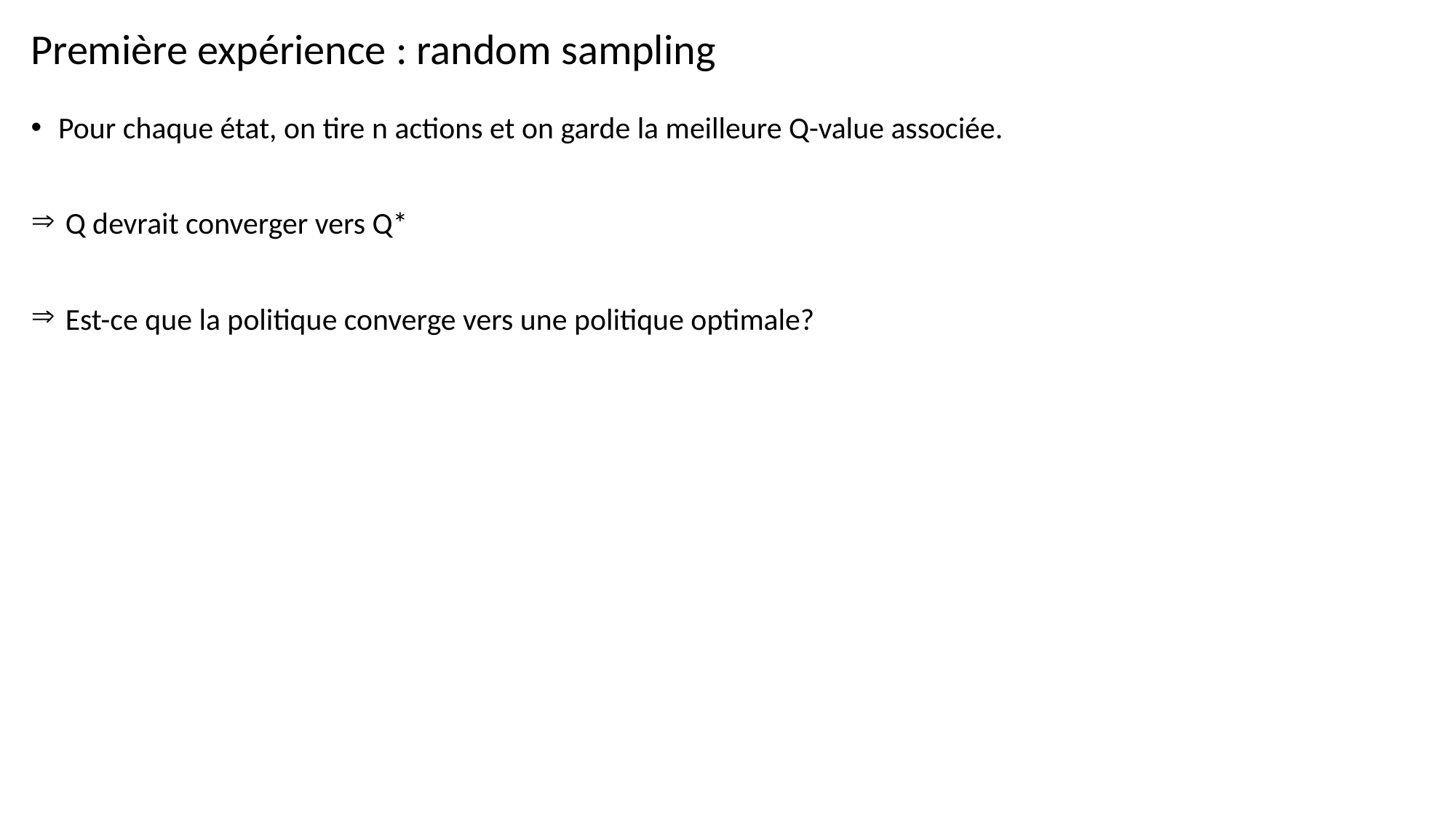

# Première expérience : random sampling
Pour chaque état, on tire n actions et on garde la meilleure Q-value associée.

 Q devrait converger vers Q*

 Est-ce que la politique converge vers une politique optimale?